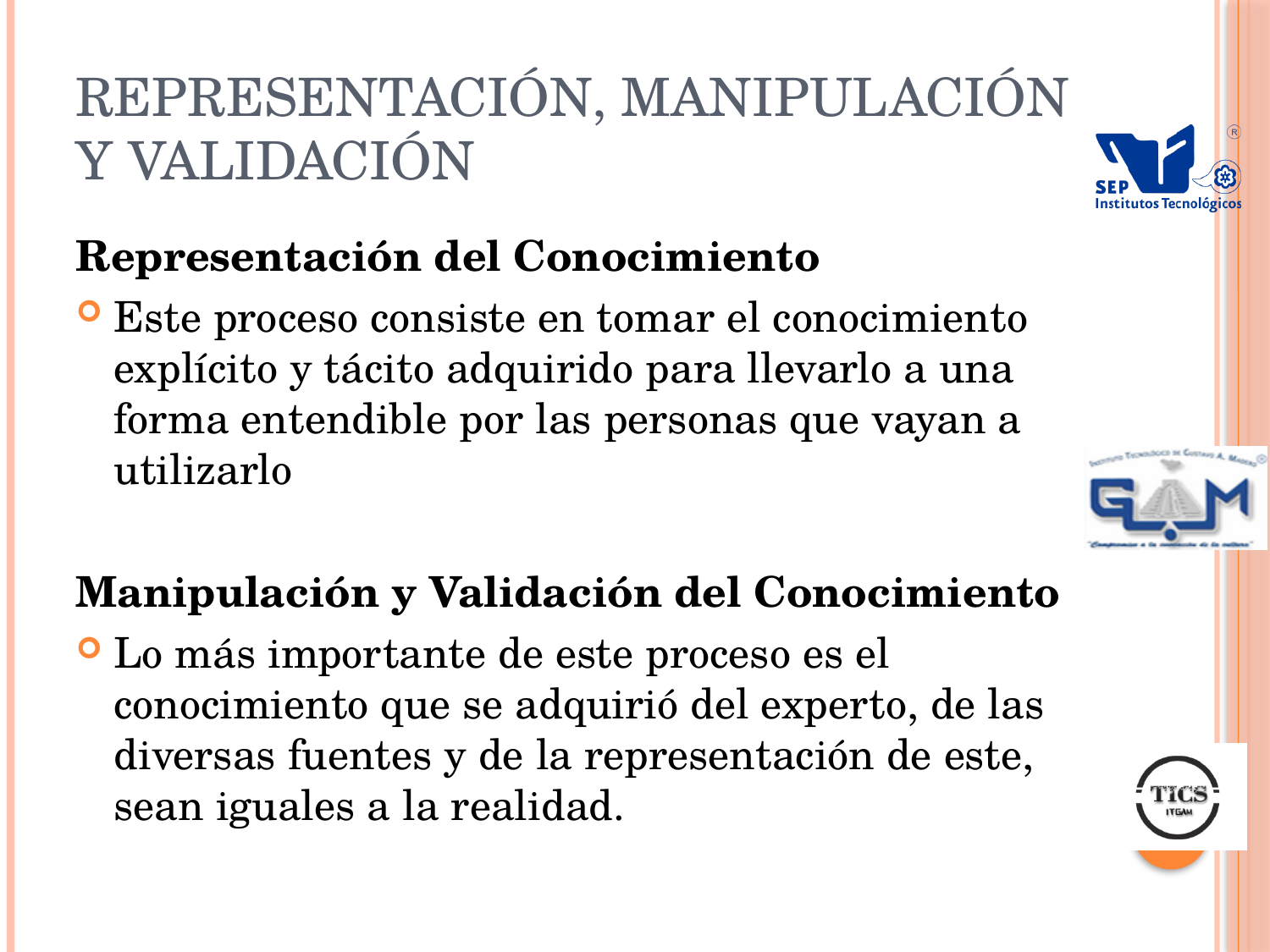

# Representación, manipulación y validación
Representación del Conocimiento
Este proceso consiste en tomar el conocimiento explícito y tácito adquirido para llevarlo a una forma entendible por las personas que vayan a utilizarlo

Manipulación y Validación del Conocimiento
Lo más importante de este proceso es el conocimiento que se adquirió del experto, de las diversas fuentes y de la representación de este, sean iguales a la realidad.